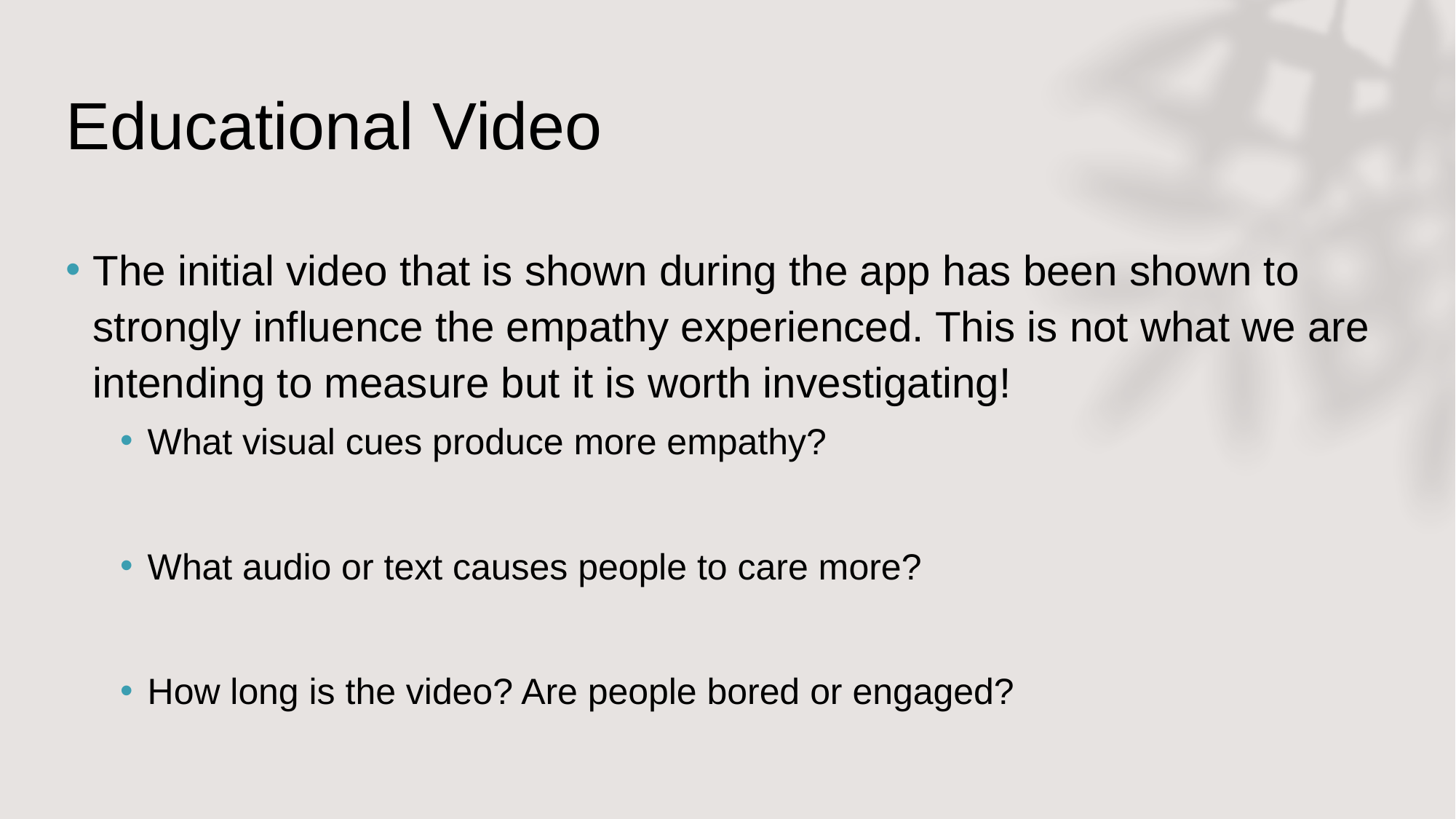

# Educational Video
The initial video that is shown during the app has been shown to strongly influence the empathy experienced. This is not what we are intending to measure but it is worth investigating!
What visual cues produce more empathy?

What audio or text causes people to care more?

How long is the video? Are people bored or engaged?